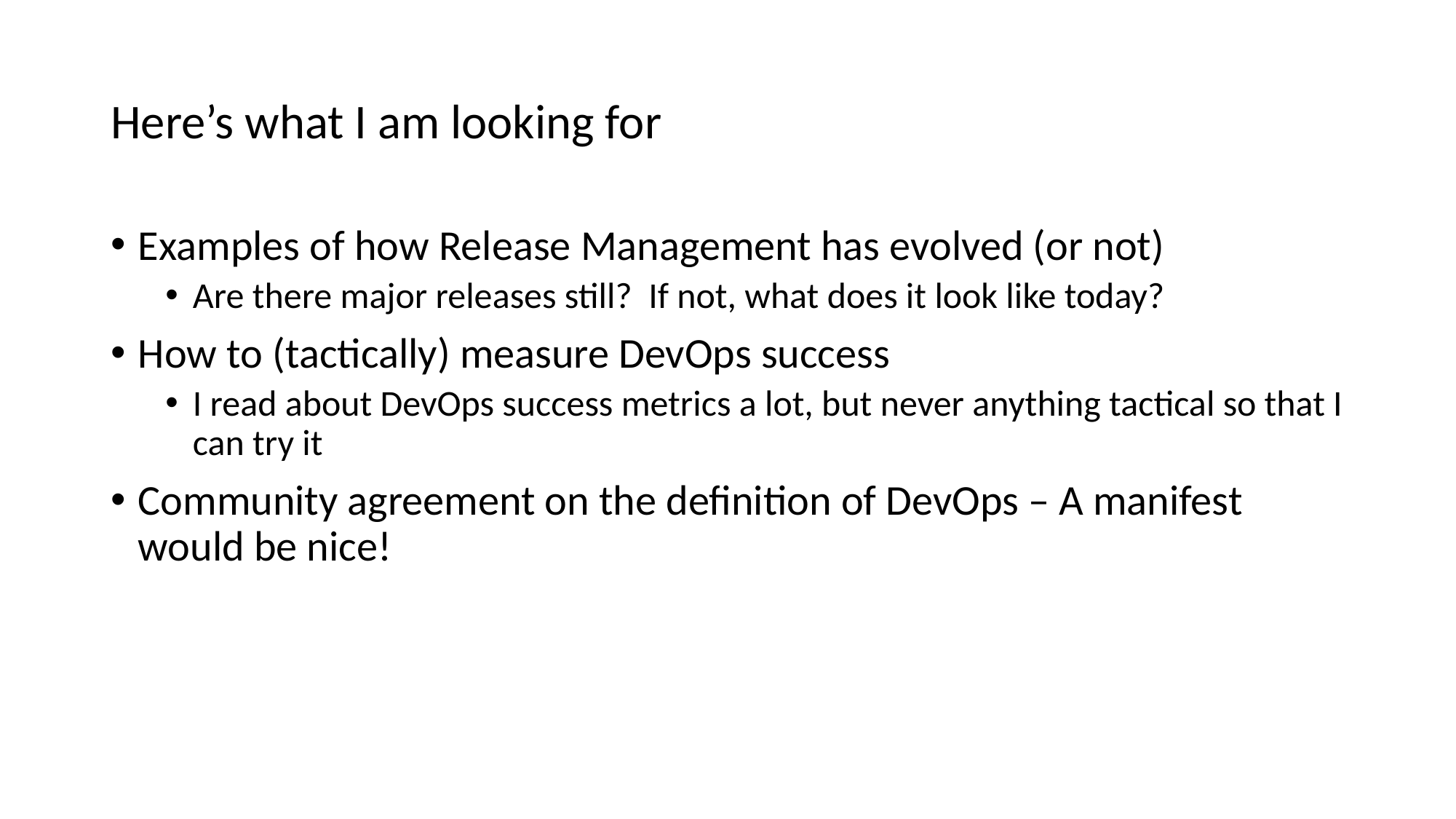

# Here’s what I am looking for
Examples of how Release Management has evolved (or not)
Are there major releases still?  If not, what does it look like today?
How to (tactically) measure DevOps success
I read about DevOps success metrics a lot, but never anything tactical so that I can try it
Community agreement on the definition of DevOps – A manifest would be nice!